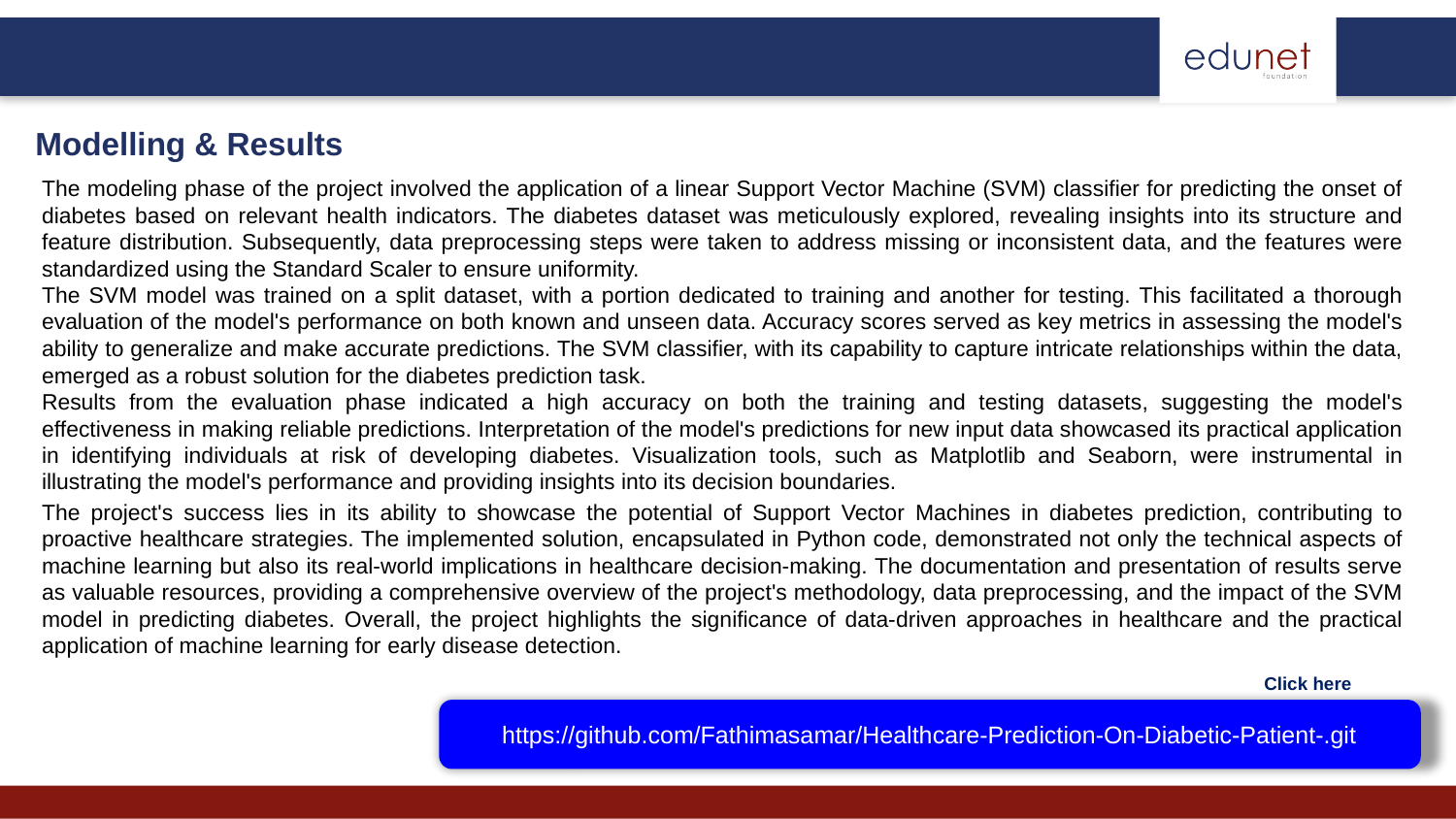

Modelling & Results
The modeling phase of the project involved the application of a linear Support Vector Machine (SVM) classifier for predicting the onset of diabetes based on relevant health indicators. The diabetes dataset was meticulously explored, revealing insights into its structure and feature distribution. Subsequently, data preprocessing steps were taken to address missing or inconsistent data, and the features were standardized using the Standard Scaler to ensure uniformity.
The SVM model was trained on a split dataset, with a portion dedicated to training and another for testing. This facilitated a thorough evaluation of the model's performance on both known and unseen data. Accuracy scores served as key metrics in assessing the model's ability to generalize and make accurate predictions. The SVM classifier, with its capability to capture intricate relationships within the data, emerged as a robust solution for the diabetes prediction task.
Results from the evaluation phase indicated a high accuracy on both the training and testing datasets, suggesting the model's effectiveness in making reliable predictions. Interpretation of the model's predictions for new input data showcased its practical application in identifying individuals at risk of developing diabetes. Visualization tools, such as Matplotlib and Seaborn, were instrumental in illustrating the model's performance and providing insights into its decision boundaries.
The project's success lies in its ability to showcase the potential of Support Vector Machines in diabetes prediction, contributing to proactive healthcare strategies. The implemented solution, encapsulated in Python code, demonstrated not only the technical aspects of machine learning but also its real-world implications in healthcare decision-making. The documentation and presentation of results serve as valuable resources, providing a comprehensive overview of the project's methodology, data preprocessing, and the impact of the SVM model in predicting diabetes. Overall, the project highlights the significance of data-driven approaches in healthcare and the practical application of machine learning for early disease detection.

Click here
https://github.com/Fathimasamar/Healthcare-Prediction-On-Diabetic-Patient-.git